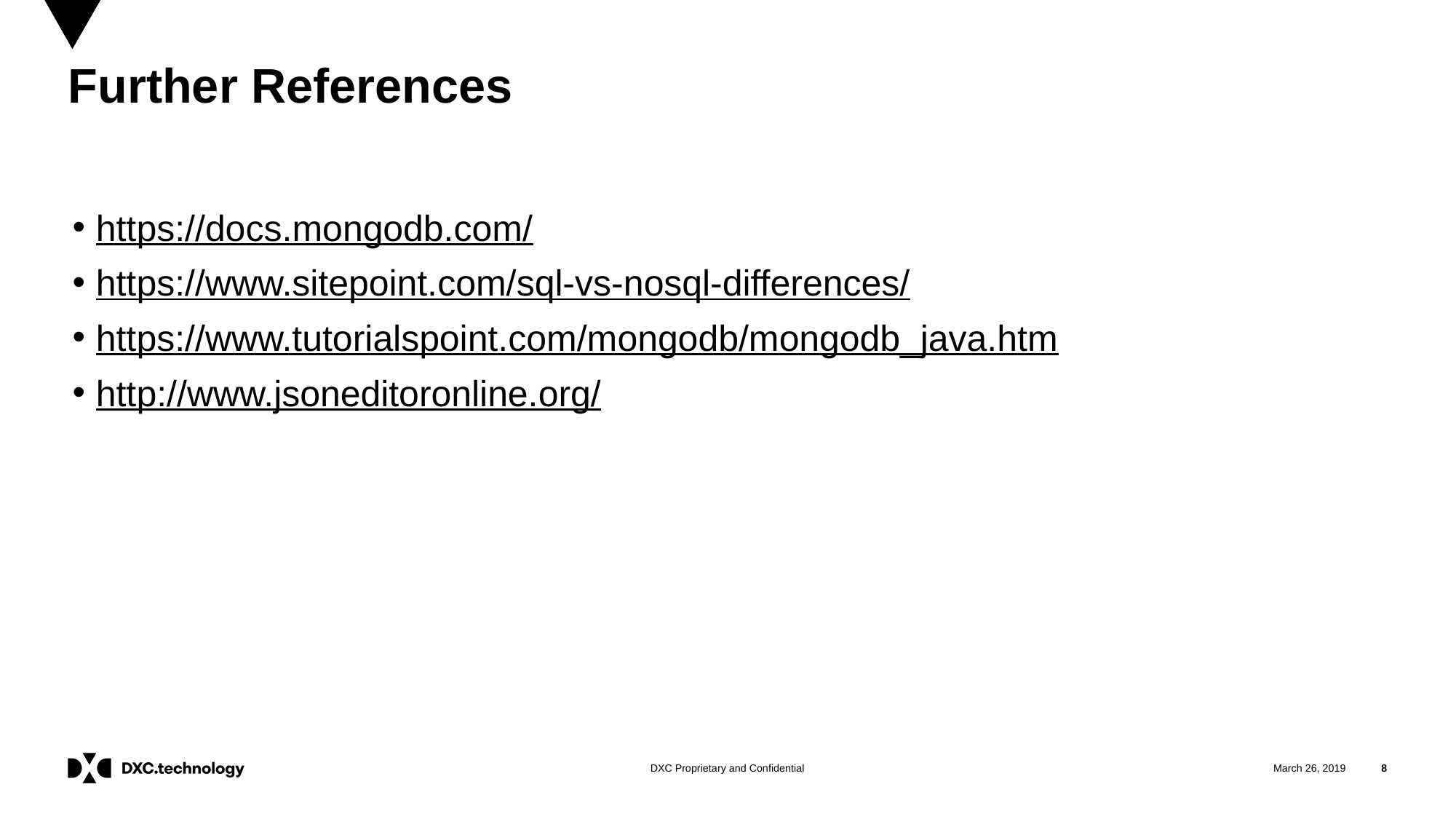

# Further References
https://docs.mongodb.com/
https://www.sitepoint.com/sql-vs-nosql-differences/
https://www.tutorialspoint.com/mongodb/mongodb_java.htm
http://www.jsoneditoronline.org/